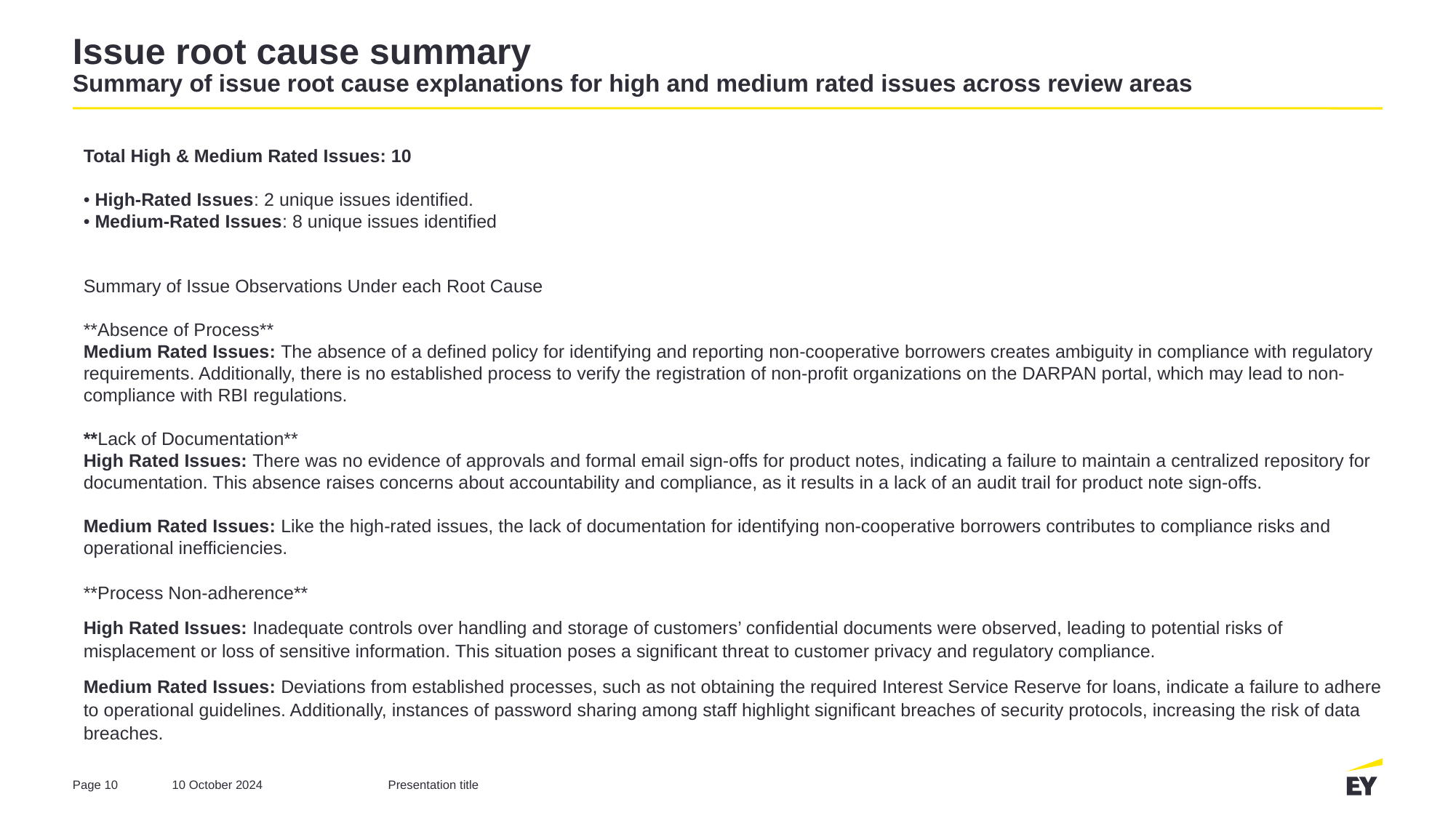

# Issue root cause summary Summary of issue root cause explanations for high and medium rated issues across review areas
Total High & Medium Rated Issues: 10
• High-Rated Issues: 2 unique issues identified.
• Medium-Rated Issues: 8 unique issues identified

Summary of Issue Observations Under each Root Cause
**Absence of Process**
Medium Rated Issues: The absence of a defined policy for identifying and reporting non-cooperative borrowers creates ambiguity in compliance with regulatory requirements. Additionally, there is no established process to verify the registration of non-profit organizations on the DARPAN portal, which may lead to non-compliance with RBI regulations.

**Lack of Documentation**
High Rated Issues: There was no evidence of approvals and formal email sign-offs for product notes, indicating a failure to maintain a centralized repository for documentation. This absence raises concerns about accountability and compliance, as it results in a lack of an audit trail for product note sign-offs.

Medium Rated Issues: Like the high-rated issues, the lack of documentation for identifying non-cooperative borrowers contributes to compliance risks and operational inefficiencies.

**Process Non-adherence**
High Rated Issues: Inadequate controls over handling and storage of customers’ confidential documents were observed, leading to potential risks of misplacement or loss of sensitive information. This situation poses a significant threat to customer privacy and regulatory compliance.
Medium Rated Issues: Deviations from established processes, such as not obtaining the required Interest Service Reserve for loans, indicate a failure to adhere to operational guidelines. Additionally, instances of password sharing among staff highlight significant breaches of security protocols, increasing the risk of data breaches.